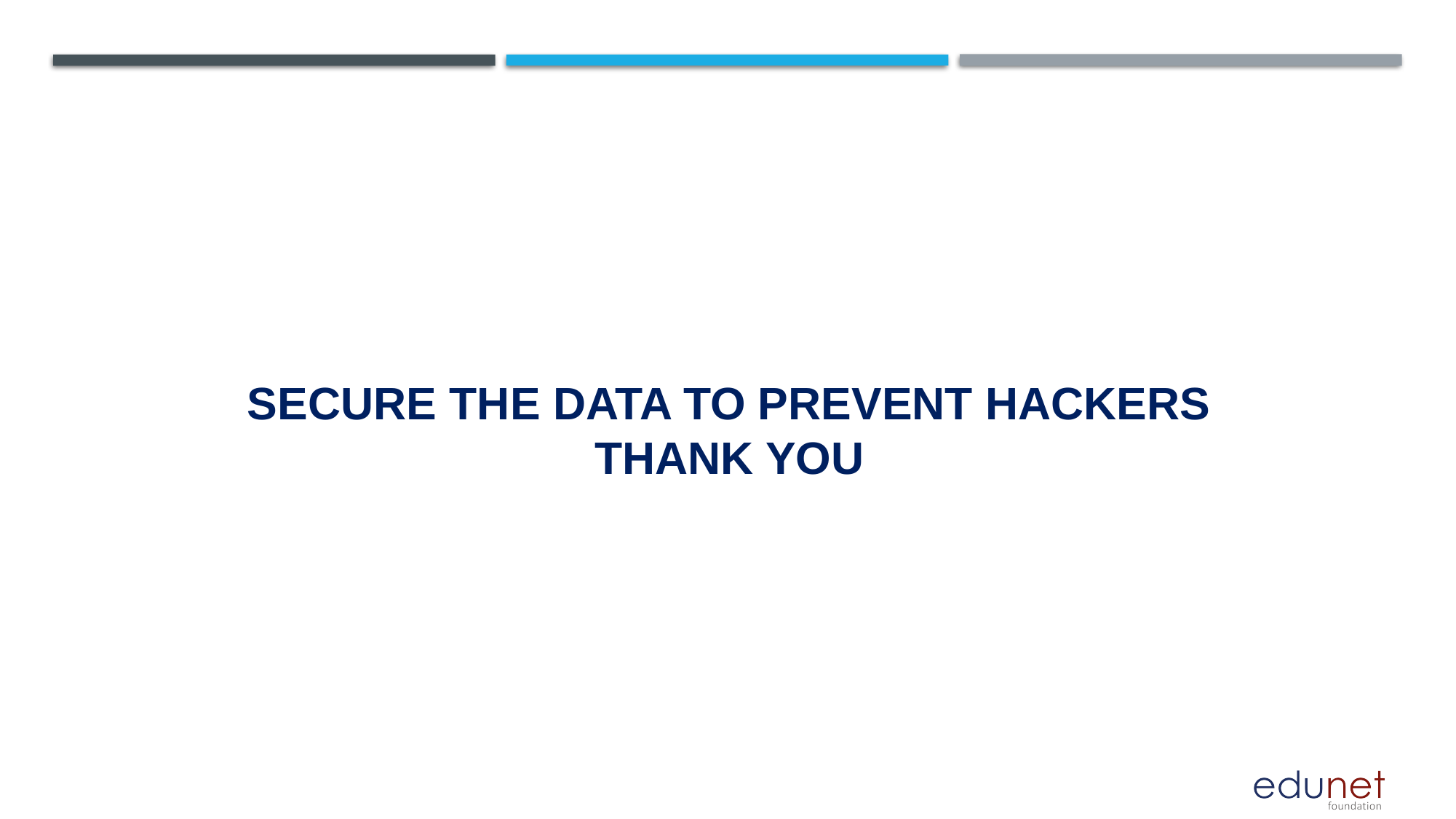

# SECURE THE DATA TO PREVENT HACKERS THANK YOU